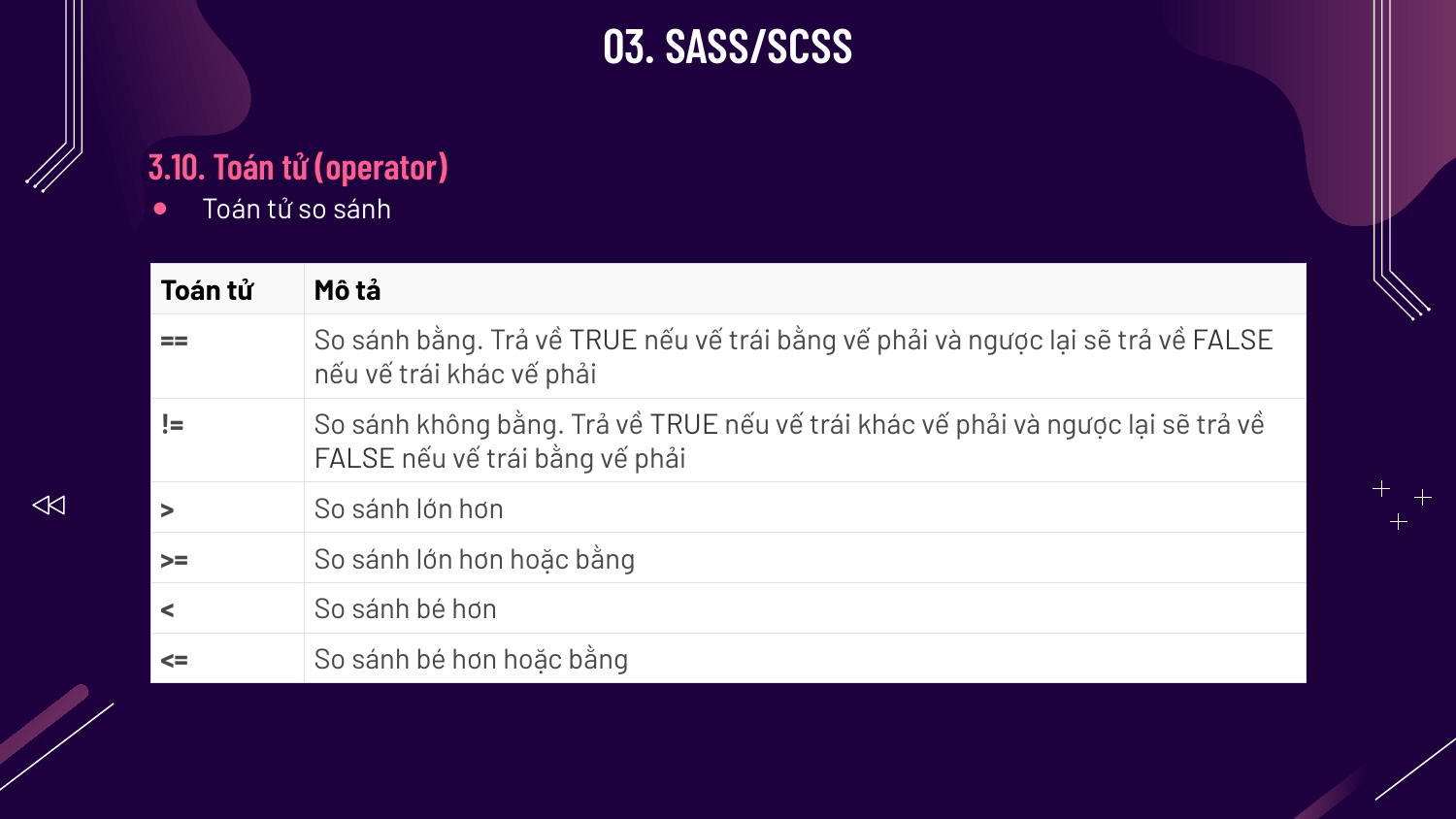

# 03. SASS/SCSS
3.10. Toán tử (operator)
Toán tử so sánh
| Toán tử | Mô tả |
| --- | --- |
| == | So sánh bằng. Trả về TRUE nếu vế trái bằng vế phải và ngược lại sẽ trả về FALSE nếu vế trái khác vế phải |
| != | So sánh không bằng. Trả về TRUE nếu vế trái khác vế phải và ngược lại sẽ trả về FALSE nếu vế trái bằng vế phải |
| > | So sánh lớn hơn |
| >= | So sánh lớn hơn hoặc bằng |
| < | So sánh bé hơn |
| <= | So sánh bé hơn hoặc bằng |